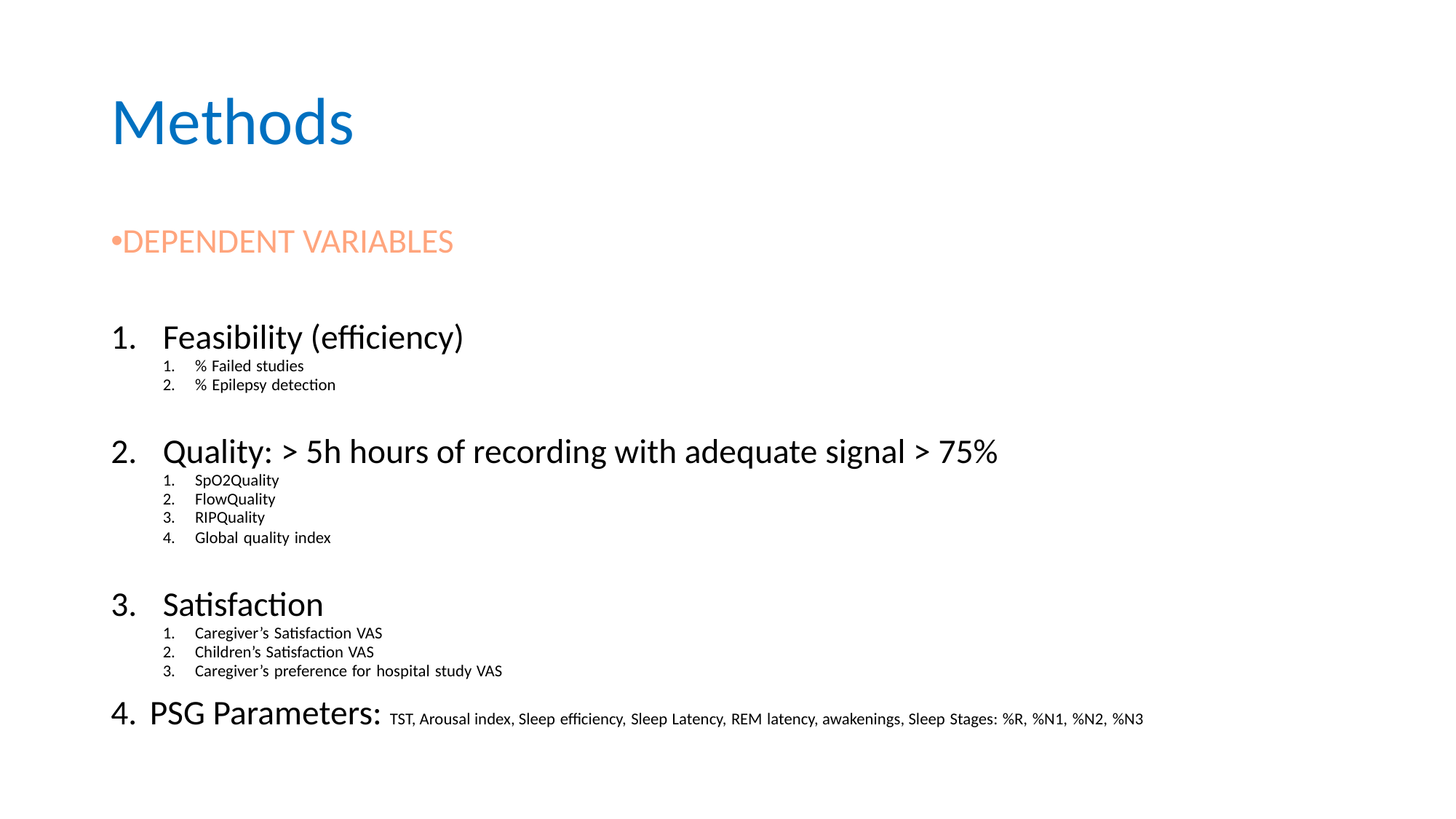

# Methods
DEPENDENT VARIABLES

Feasibility (efficiency)
% Failed studies
% Epilepsy detection

Quality: > 5h hours of recording with adequate signal > 75%
SpO2Quality
FlowQuality
RIPQuality
Global quality index

Satisfaction
Caregiver’s Satisfaction VAS
Children’s Satisfaction VAS
Caregiver’s preference for hospital study VAS
PSG Parameters: TST, Arousal index, Sleep efficiency, Sleep Latency, REM latency, awakenings, Sleep Stages: %R, %N1, %N2, %N3